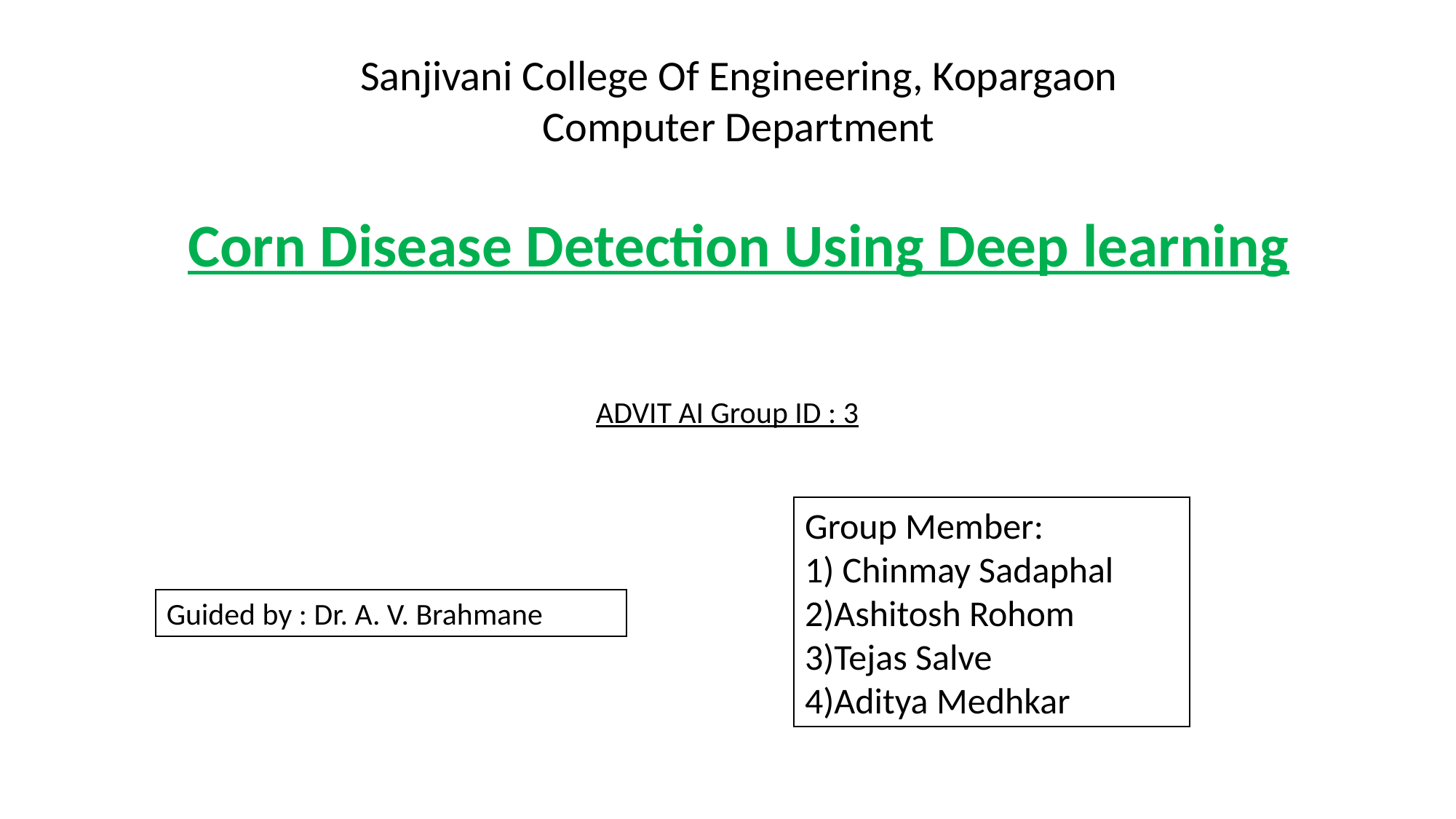

Sanjivani College Of Engineering, Kopargaon
Computer Department
Corn Disease Detection Using Deep learning
ADVIT AI Group ID : 3
Group Member:
1) Chinmay Sadaphal
2)Ashitosh Rohom
3)Tejas Salve
4)Aditya Medhkar
Guided by : Dr. A. V. Brahmane